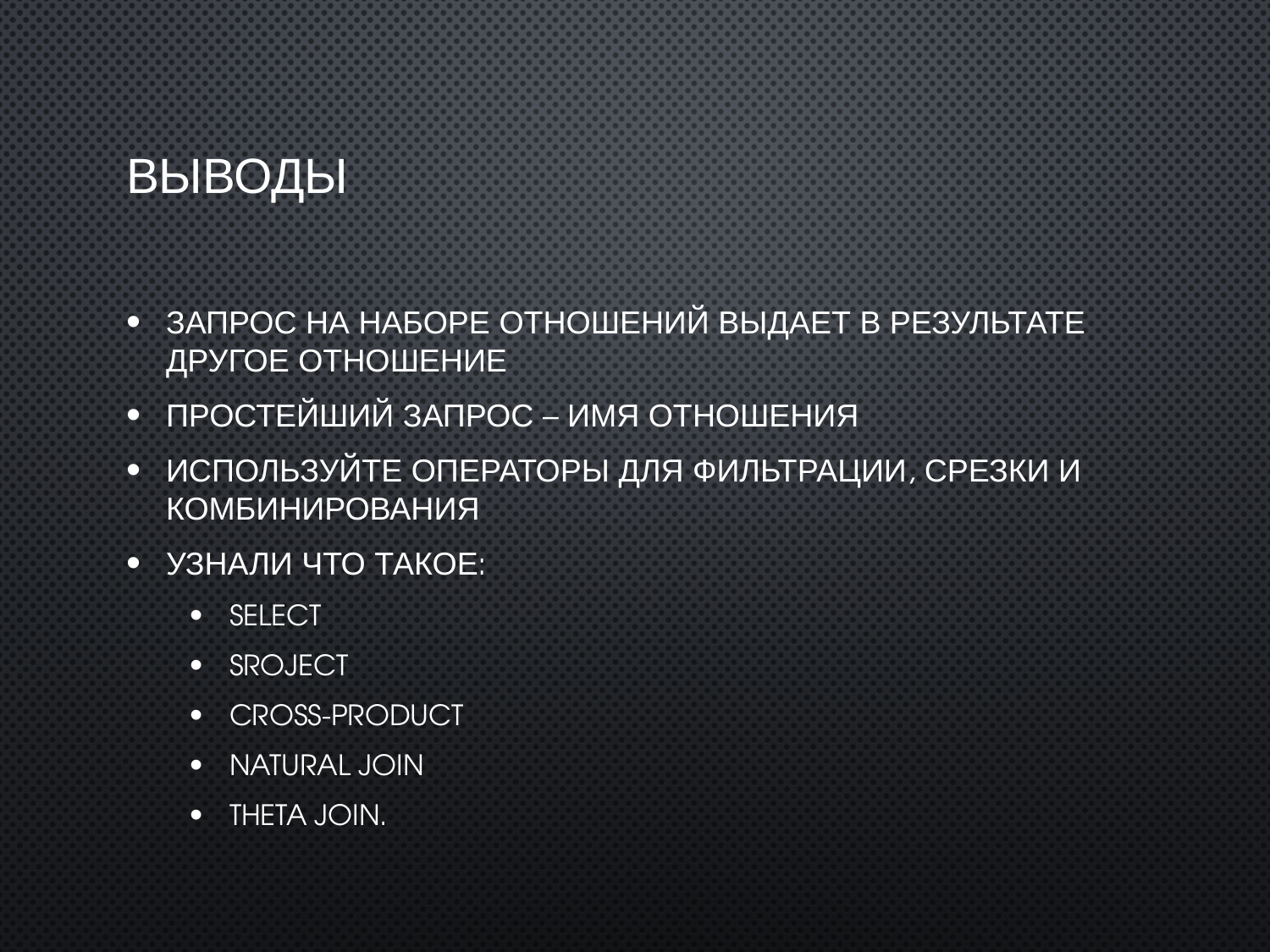

# Выводы
Запрос на наборе отношений выдает в результате другое отношение
Простейший запрос – имя отношения
Используйте операторы для фильтрации, срезки и комбинирования
Узнали что такое:
select
sroject
cross-product
natural join
theta join.